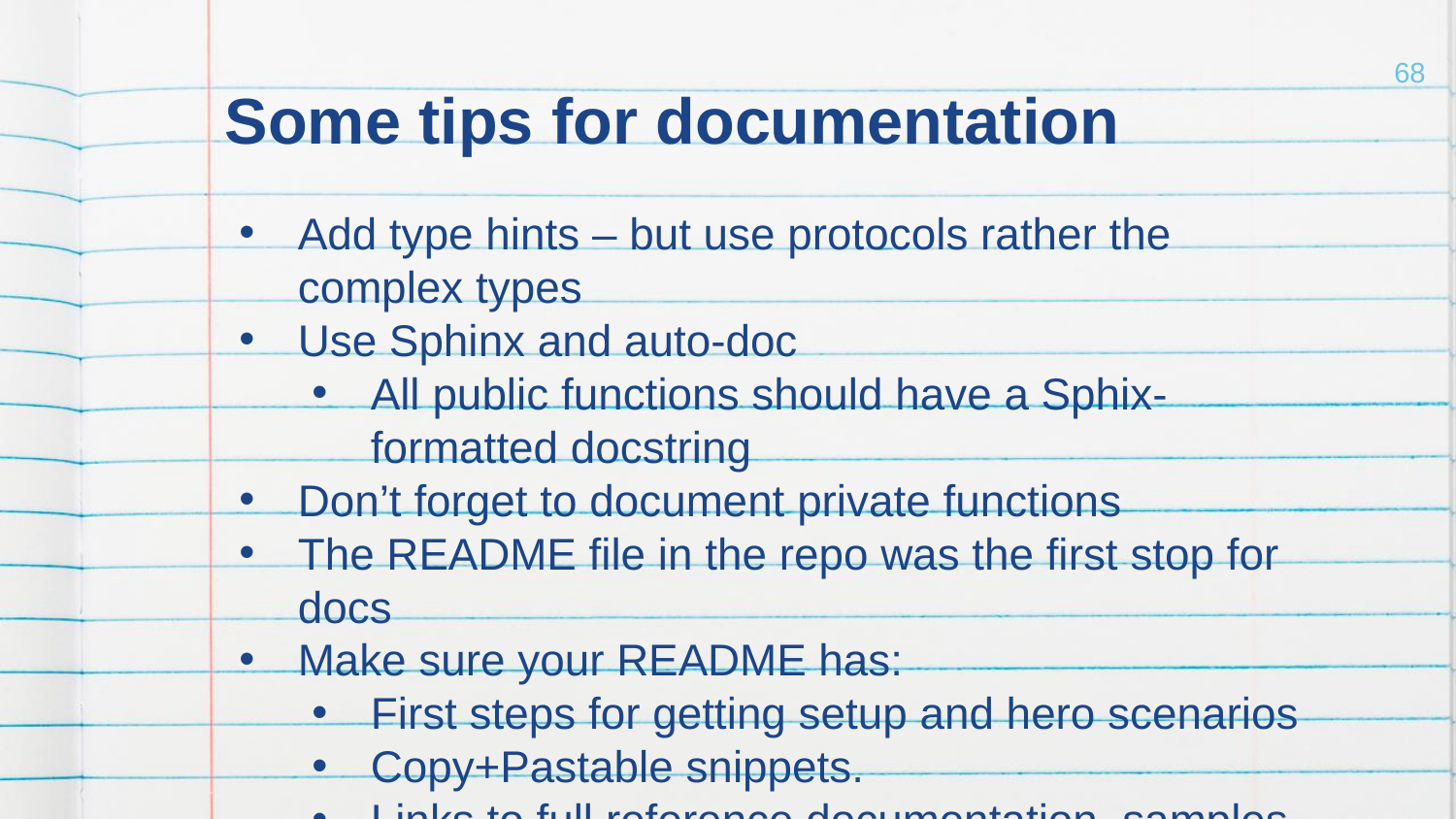

# Some tips for documentation
68
Add type hints – but use protocols rather the complex types
Use Sphinx and auto-doc
All public functions should have a Sphix-formatted docstring
Don’t forget to document private functions
The README file in the repo was the first stop for docs
Make sure your README has:
First steps for getting setup and hero scenarios
Copy+Pastable snippets.
Links to full reference documentation, samples, articles